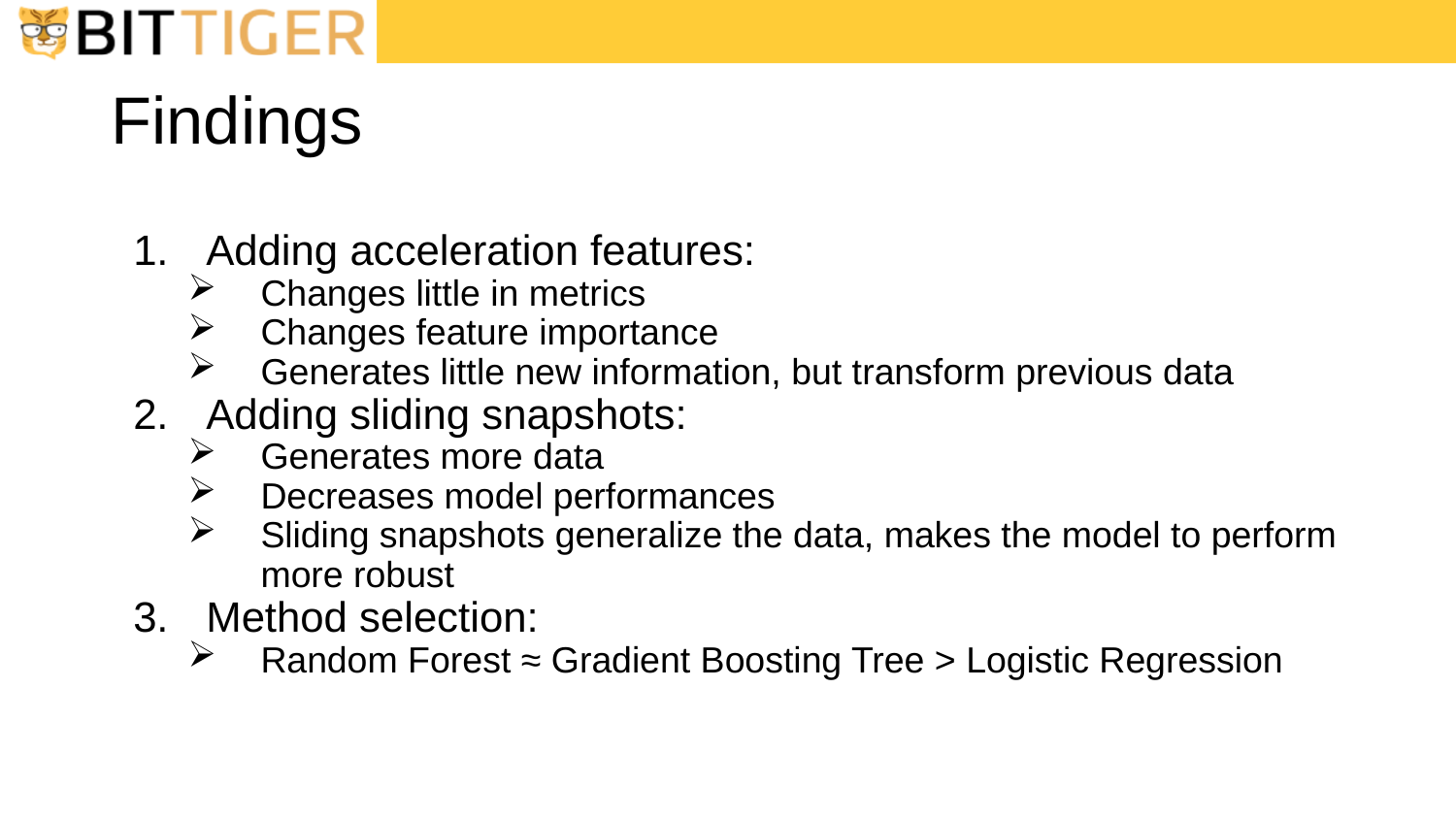

# Findings
Adding acceleration features:
Changes little in metrics
Changes feature importance
Generates little new information, but transform previous data
Adding sliding snapshots:
Generates more data
Decreases model performances
Sliding snapshots generalize the data, makes the model to perform more robust
Method selection:
Random Forest ≈ Gradient Boosting Tree > Logistic Regression